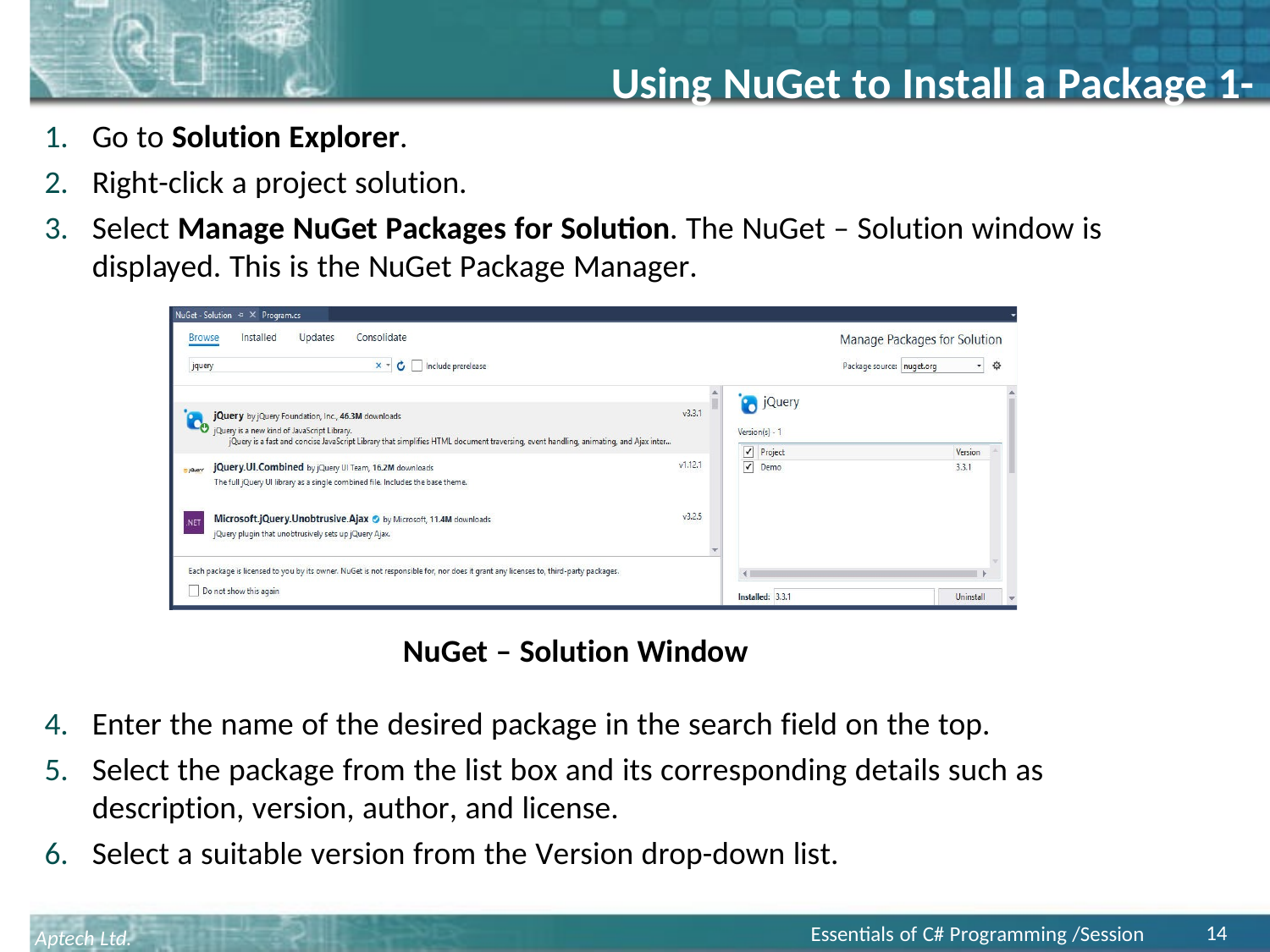

# Using NuGet to Install a Package 1-3
Go to Solution Explorer.
Right-click a project solution.
Select Manage NuGet Packages for Solution. The NuGet – Solution window is displayed. This is the NuGet Package Manager.

NuGet – Solution Window

Enter the name of the desired package in the search field on the top.
Select the package from the list box and its corresponding details such as  description, version, author, and license.
Select a suitable version from the Version drop-down list.
14
Essentials of C# Programming /Session 19
Aptech Ltd.